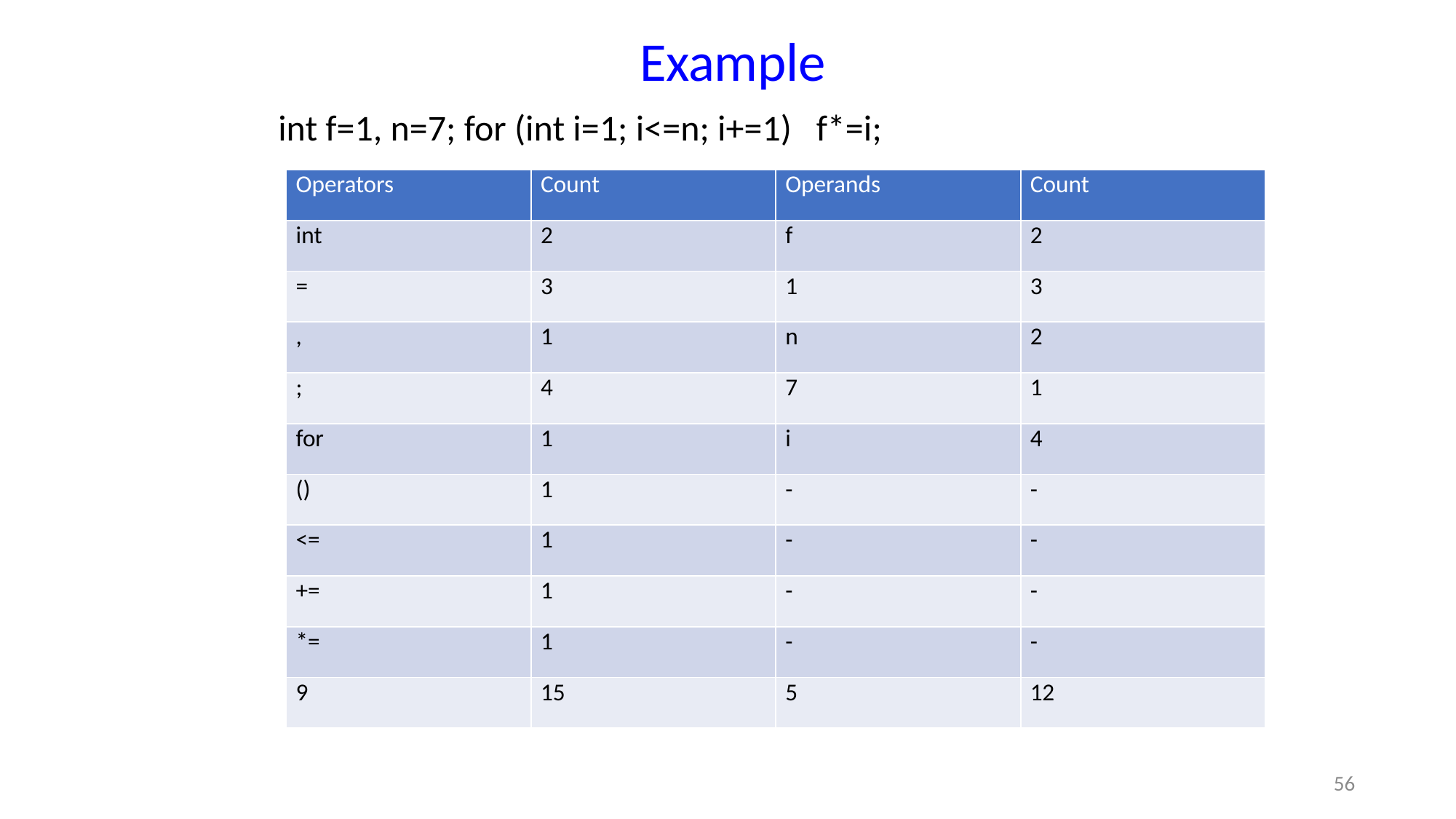

# Example

int f=1, n=7; for (int i=1; i<=n; i+=1)   f*=i;

| Operators | Count | Operands | Count |
| --- | --- | --- | --- |
| int | 2 | f | 2 |
| = | 3 | 1 | 3 |
| , | 1 | n | 2 |
| ; | 4 | 7 | 1 |
| for | 1 | i | 4 |
| () | 1 | - | - |
| <= | 1 | - | - |
| += | 1 | - | - |
| \*= | 1 | - | - |
| 9 | 15 | 5 | 12 |
56